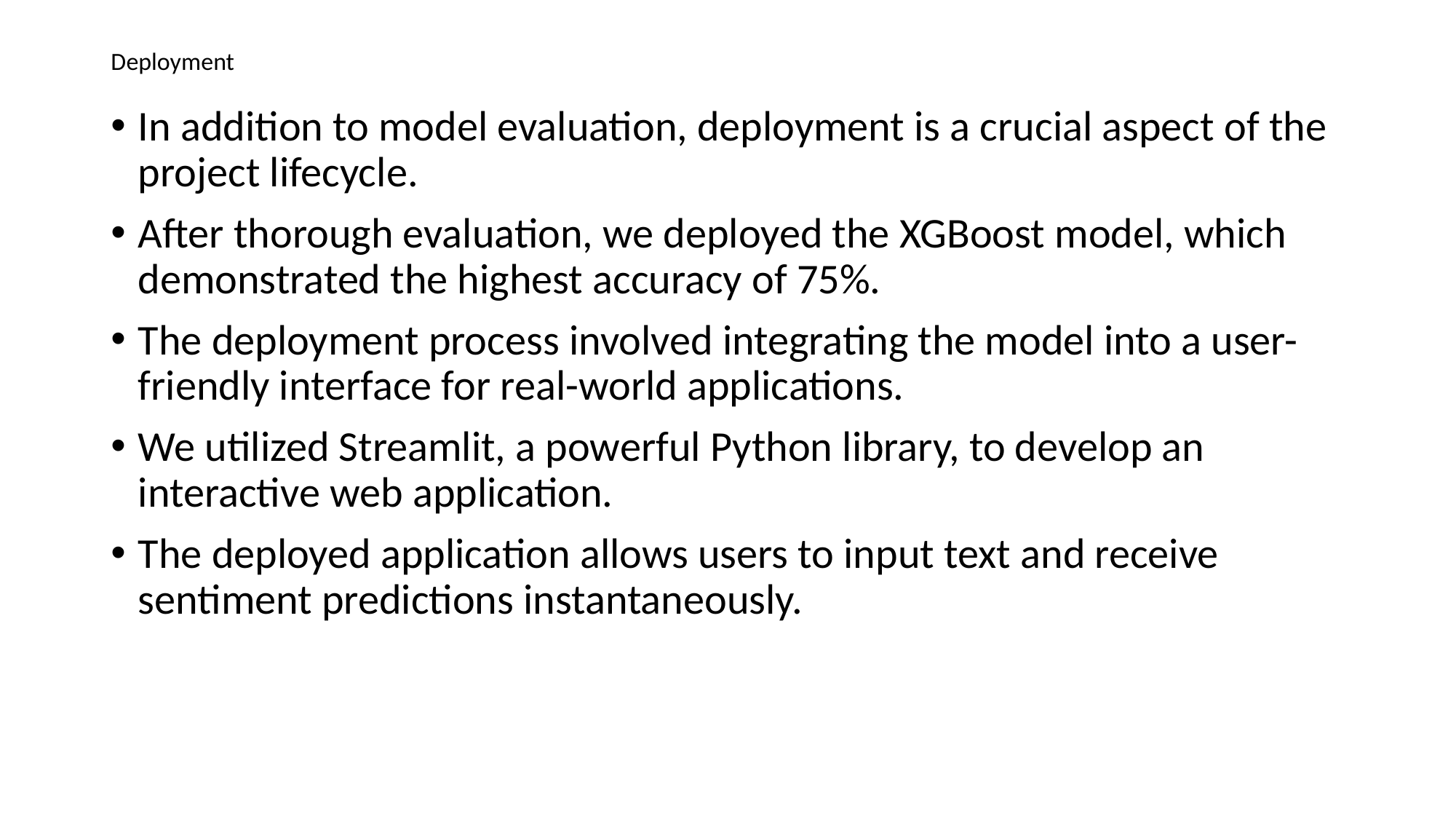

# Deployment
In addition to model evaluation, deployment is a crucial aspect of the project lifecycle.
After thorough evaluation, we deployed the XGBoost model, which demonstrated the highest accuracy of 75%.
The deployment process involved integrating the model into a user-friendly interface for real-world applications.
We utilized Streamlit, a powerful Python library, to develop an interactive web application.
The deployed application allows users to input text and receive sentiment predictions instantaneously.